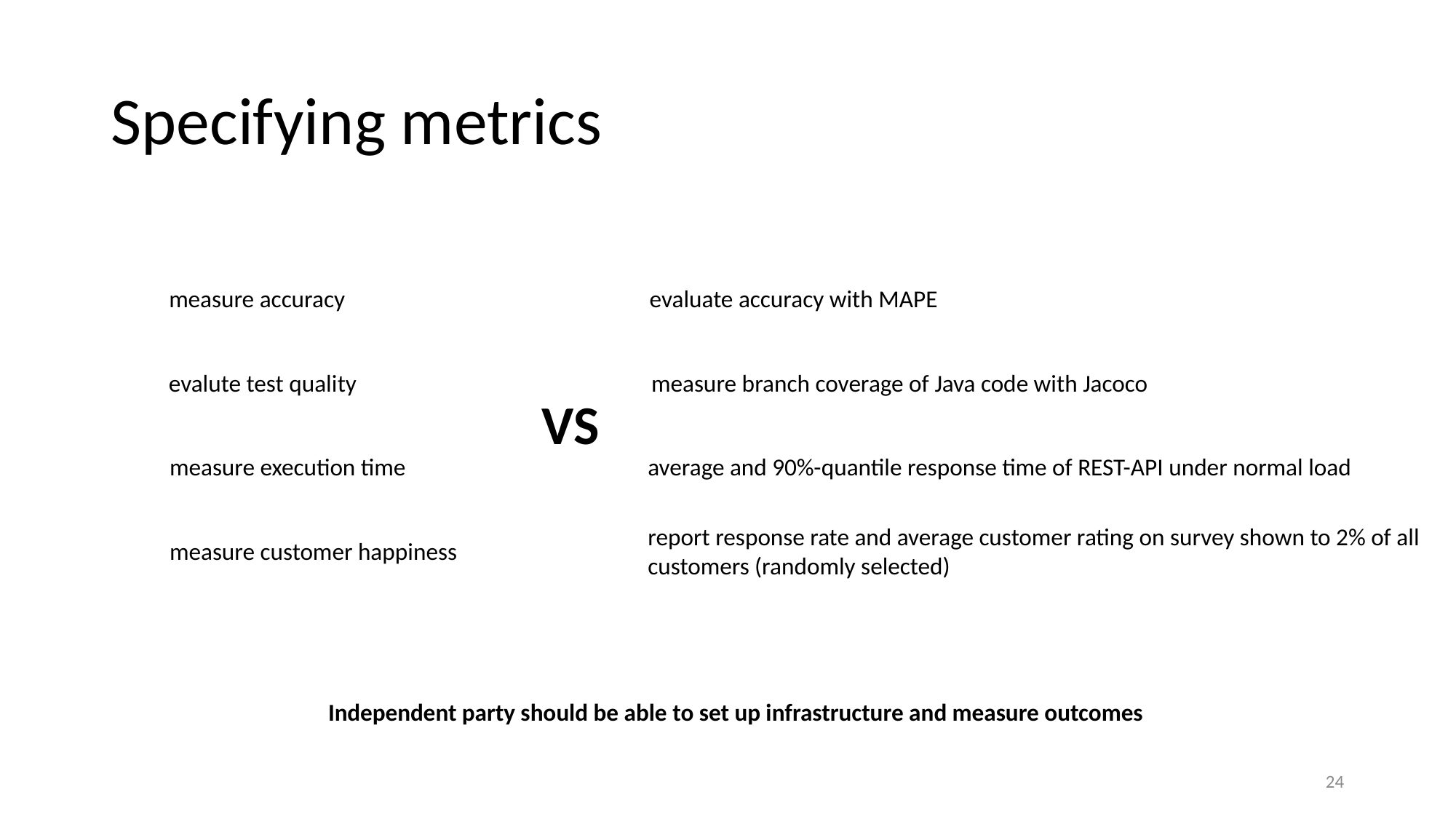

# Specifying metrics
evaluate accuracy with MAPE
measure accuracy
measure branch coverage of Java code with Jacoco
evalute test quality
VS
average and 90%-quantile response time of REST-API under normal load
measure execution time
report response rate and average customer rating on survey shown to 2% of all customers (randomly selected)
measure customer happiness
Independent party should be able to set up infrastructure and measure outcomes
24